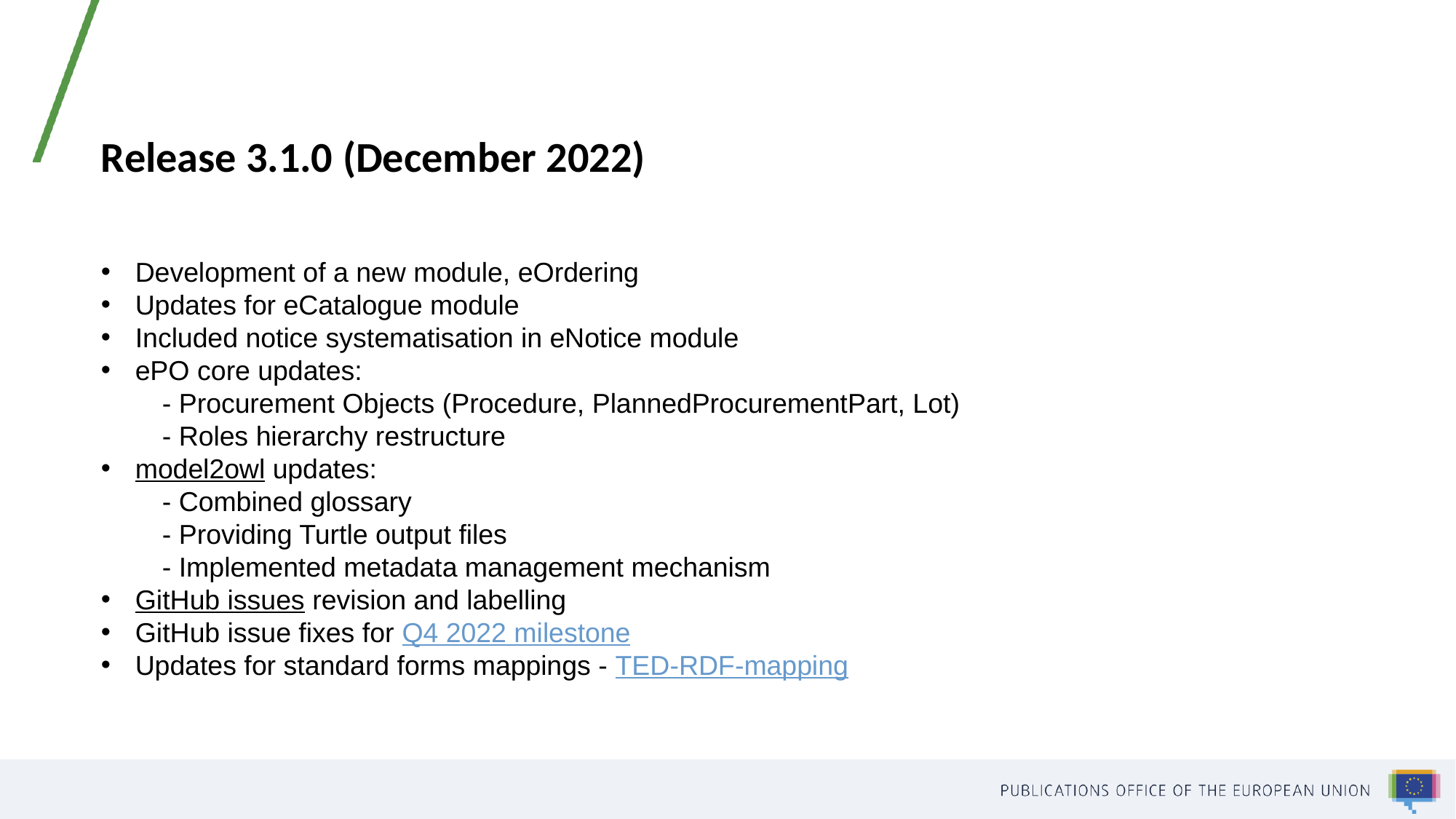

Release 3.1.0 (December 2022)
Development of a new module, eOrdering
Updates for eCatalogue module
Included notice systematisation in eNotice module
ePO core updates:
        - Procurement Objects (Procedure, PlannedProcurementPart, Lot)
        - Roles hierarchy restructure
model2owl updates:
        - Combined glossary
        - Providing Turtle output files
        - Implemented metadata management mechanism
GitHub issues revision and labelling
GitHub issue fixes for Q4 2022 milestone
Updates for standard forms mappings - TED-RDF-mapping